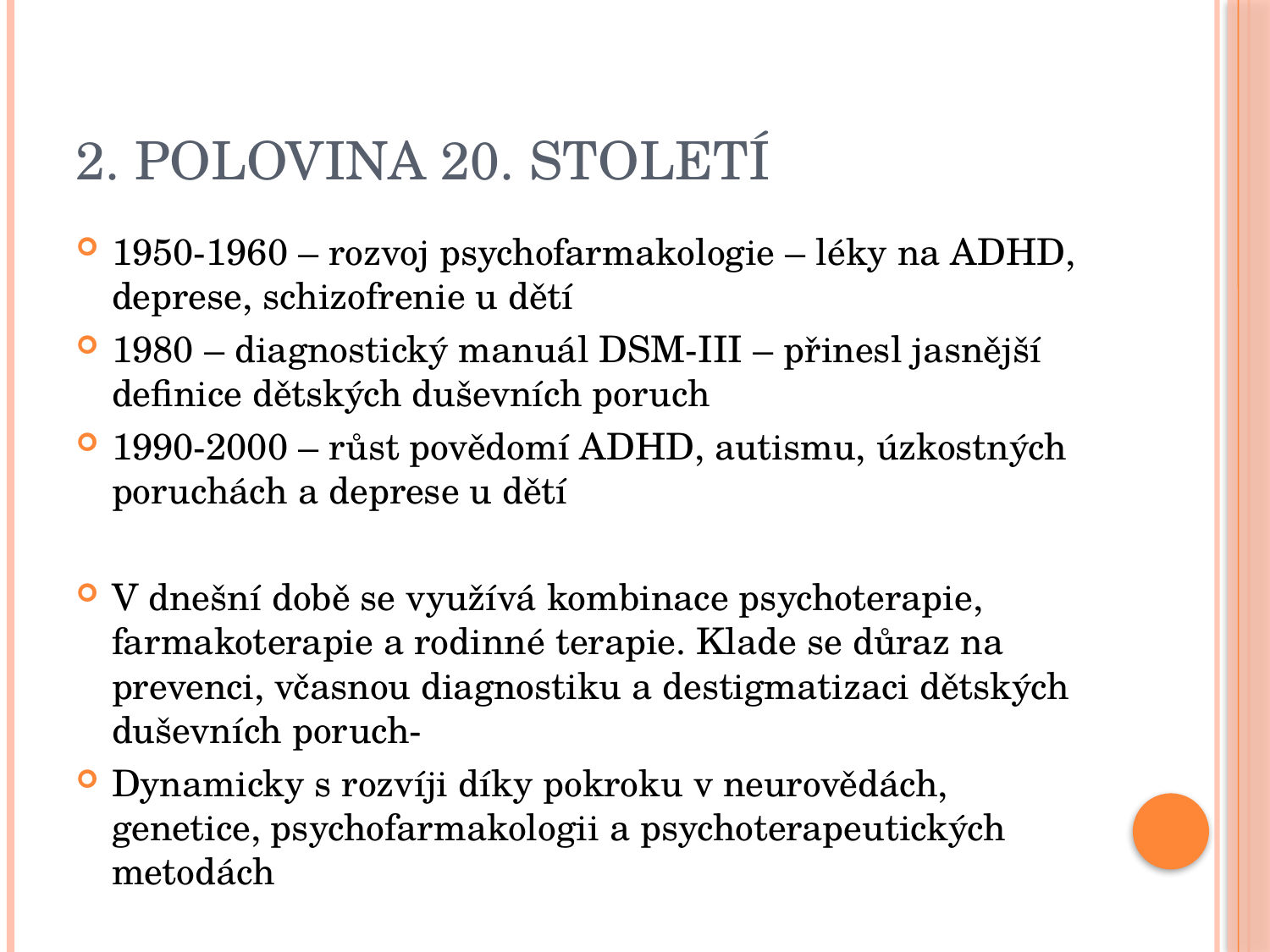

# 2. Polovina 20. století
1950-1960 – rozvoj psychofarmakologie – léky na ADHD, deprese, schizofrenie u dětí
1980 – diagnostický manuál DSM-III – přinesl jasnější definice dětských duševních poruch
1990-2000 – růst povědomí ADHD, autismu, úzkostných poruchách a deprese u dětí

V dnešní době se využívá kombinace psychoterapie, farmakoterapie a rodinné terapie. Klade se důraz na prevenci, včasnou diagnostiku a destigmatizaci dětských duševních poruch-
Dynamicky s rozvíji díky pokroku v neurovědách, genetice, psychofarmakologii a psychoterapeutických metodách